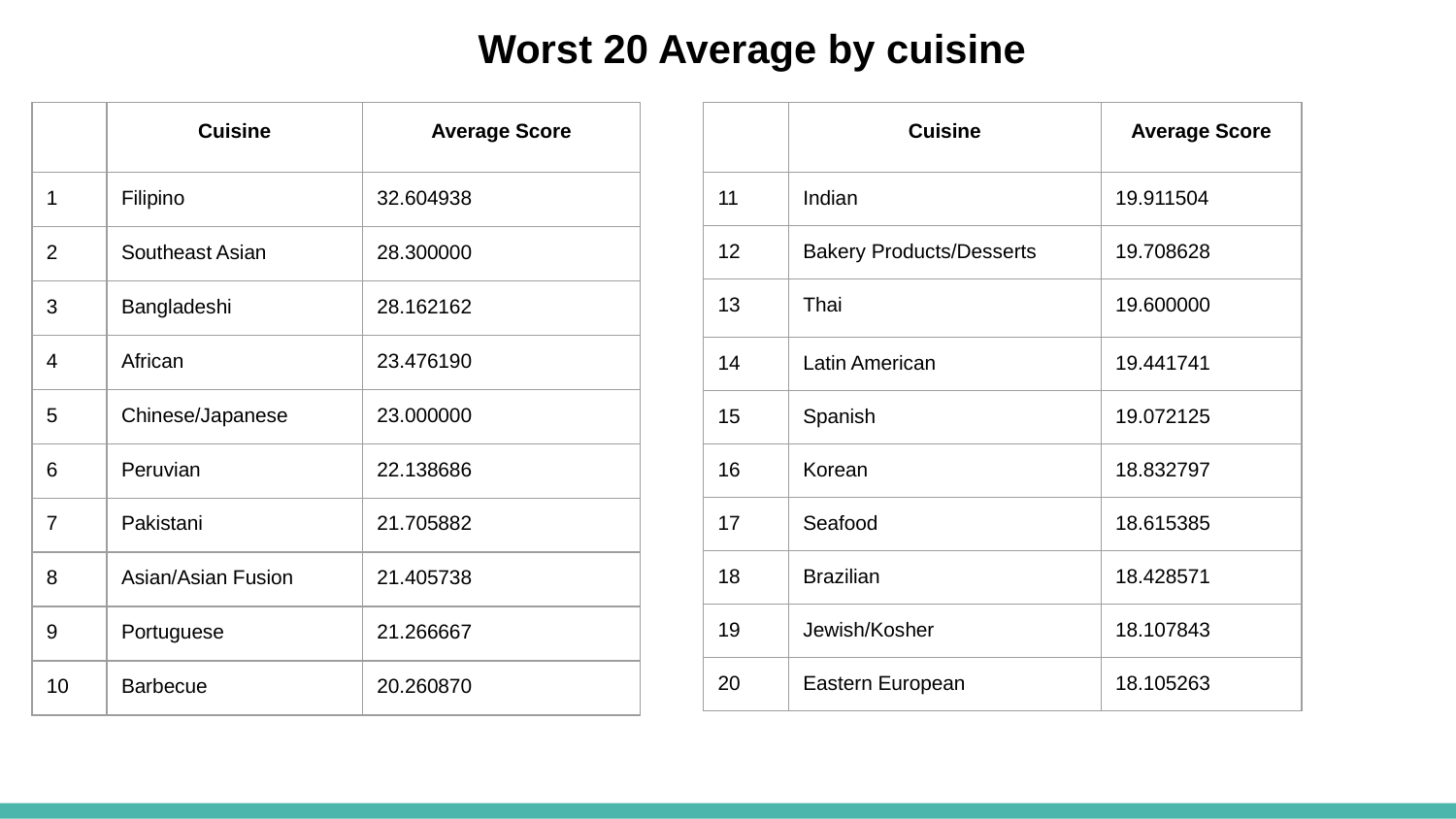

Worst 20 Average by cuisine

|  | Cuisine | Average Score |
| --- | --- | --- |
| 1 | Filipino | 32.604938 |
| 2 | Southeast Asian | 28.300000 |
| 3 | Bangladeshi | 28.162162 |
| 4 | African | 23.476190 |
| 5 | Chinese/Japanese | 23.000000 |
| 6 | Peruvian | 22.138686 |
| 7 | Pakistani | 21.705882 |
| 8 | Asian/Asian Fusion | 21.405738 |
| 9 | Portuguese | 21.266667 |
| 10 | Barbecue | 20.260870 |
|  | Cuisine | Average Score |
| --- | --- | --- |
| 11 | Indian | 19.911504 |
| 12 | Bakery Products/Desserts | 19.708628 |
| 13 | Thai | 19.600000 |
| 14 | Latin American | 19.441741 |
| 15 | Spanish | 19.072125 |
| 16 | Korean | 18.832797 |
| 17 | Seafood | 18.615385 |
| 18 | Brazilian | 18.428571 |
| 19 | Jewish/Kosher | 18.107843 |
| 20 | Eastern European | 18.105263 |